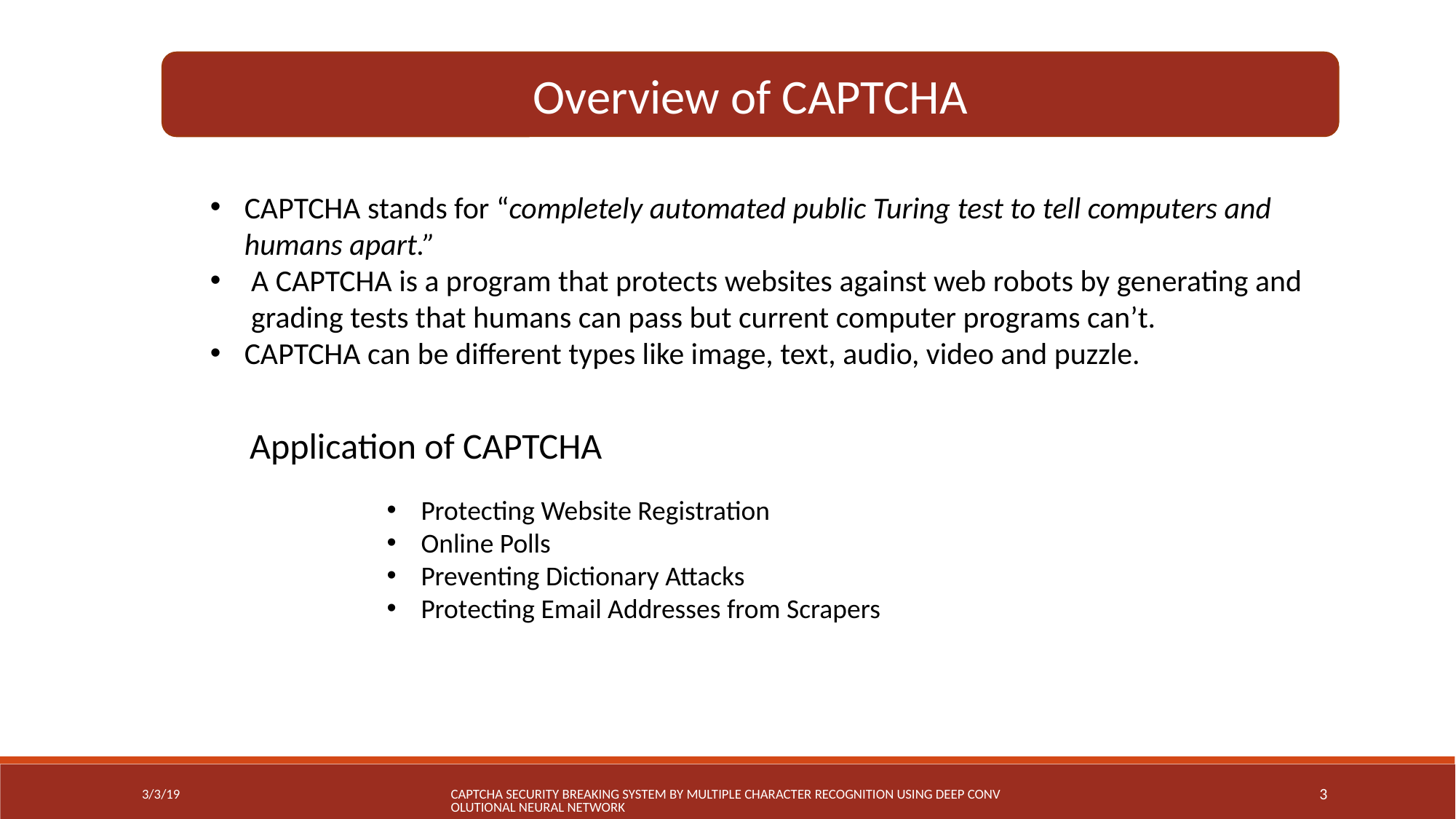

Overview of CAPTCHA
CAPTCHA stands for “completely automated public Turing test to tell computers and humans apart.”
A CAPTCHA is a program that protects websites against web robots by generating and grading tests that humans can pass but current computer programs can’t.
CAPTCHA can be different types like image, text, audio, video and puzzle.

Application of CAPTCHA
Protecting Website Registration
Online Polls
Preventing Dictionary Attacks
Protecting Email Addresses from Scrapers

3/3/19
CAPTCHA Security Breaking System By Multiple Character Recognition Using Deep Convolutional Neural Network
3